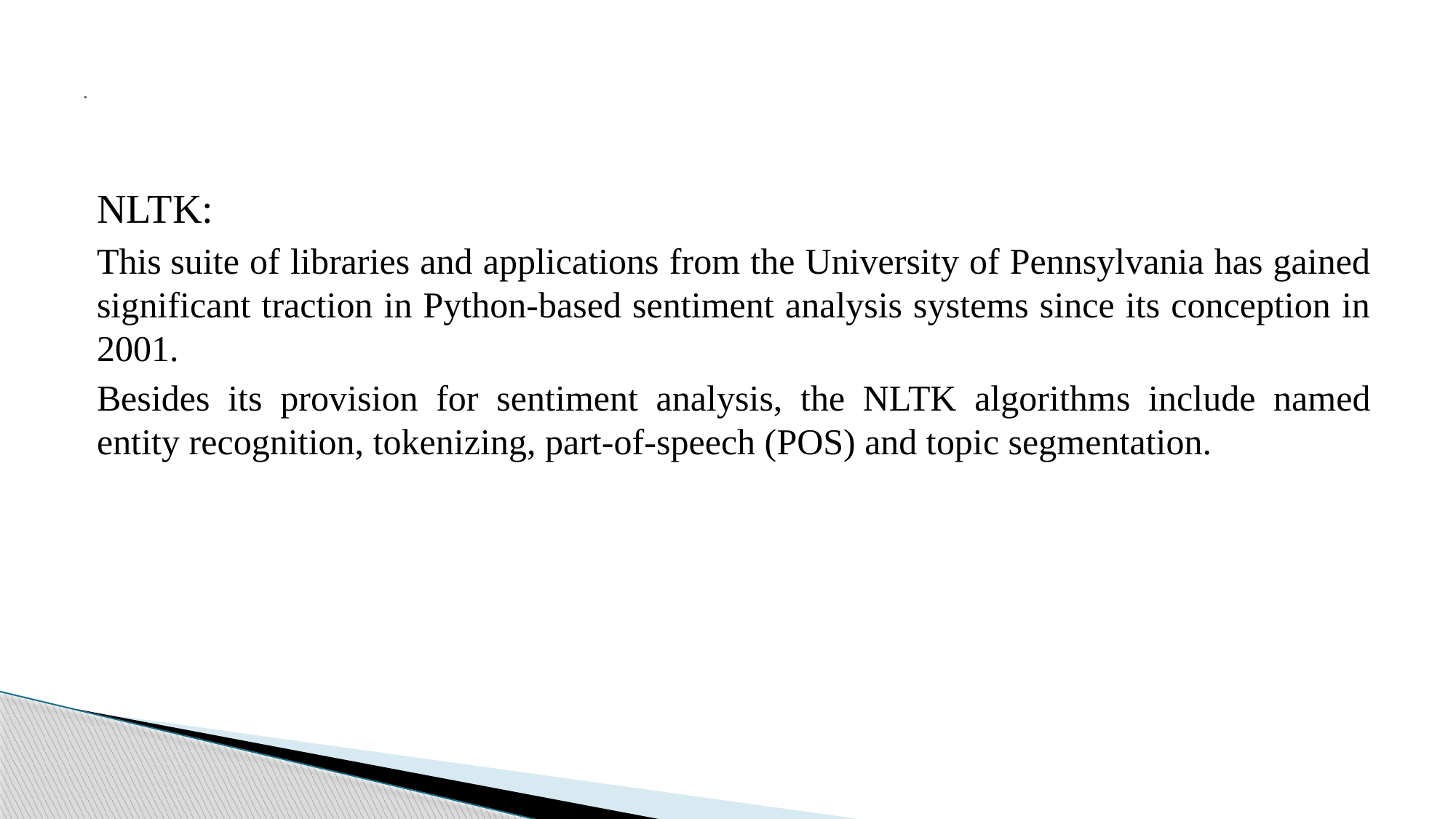

# .
NLTK:
This suite of libraries and applications from the University of Pennsylvania has gained significant traction in Python-based sentiment analysis systems since its conception in 2001.
Besides its provision for sentiment analysis, the NLTK algorithms include named entity recognition, tokenizing, part-of-speech (POS) and topic segmentation.